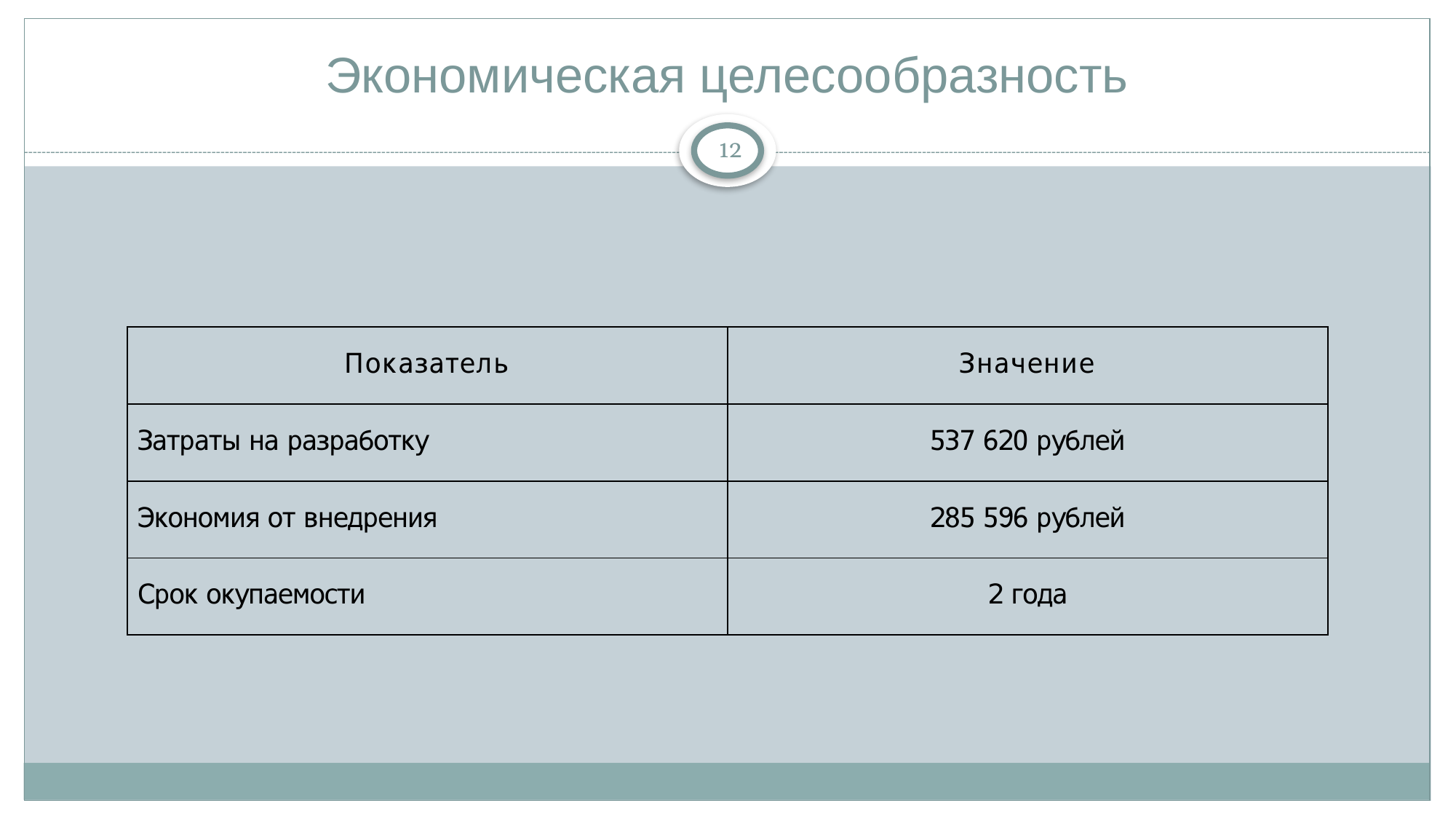

# Экономическая целесообразность
12
| Показатель | Значение |
| --- | --- |
| Затраты на разработку | 537 620 рублей |
| Экономия от внедрения | 285 596 рублей |
| Срок окупаемости | 2 года |